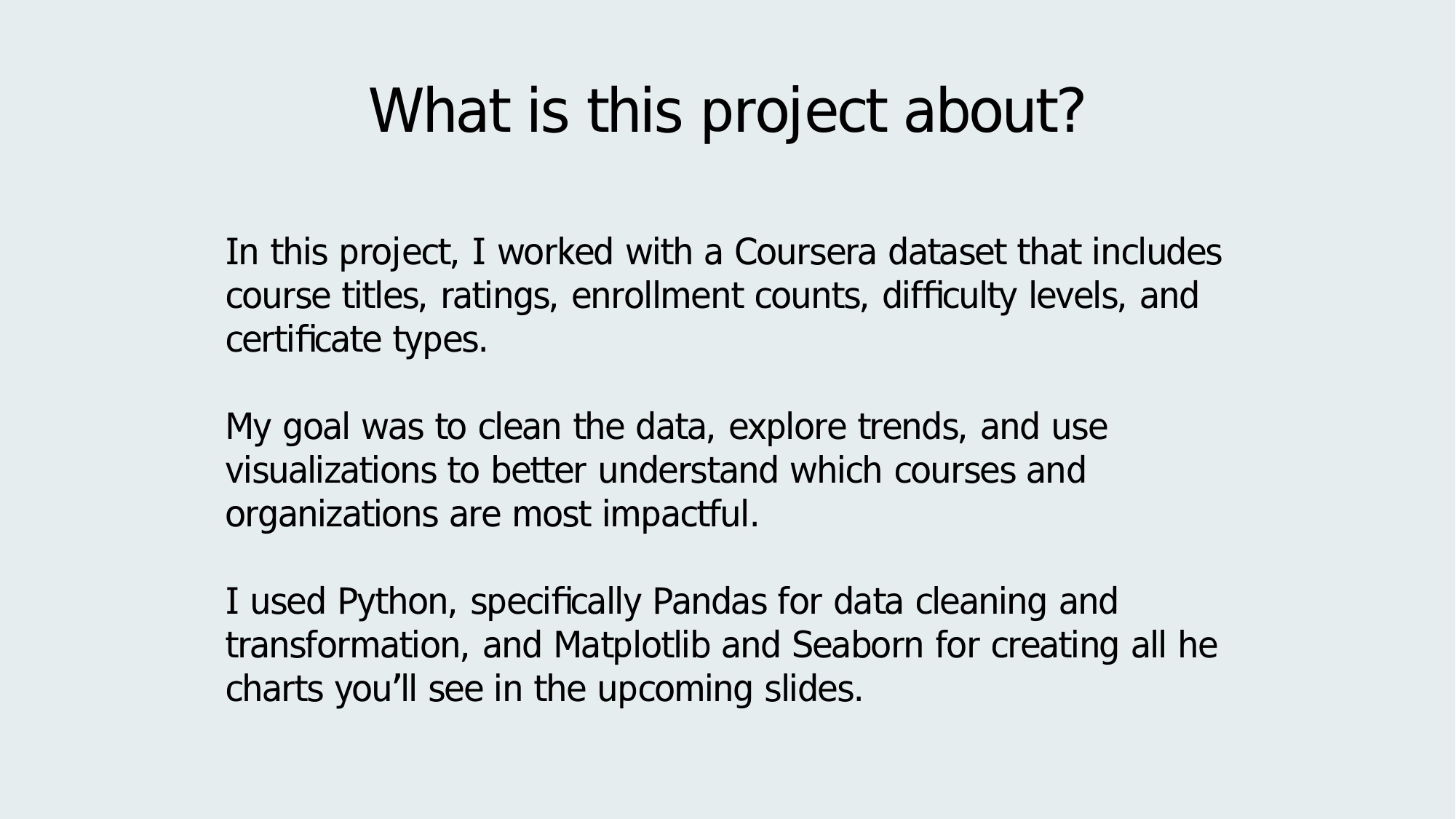

# What is this project about?
In this project, I worked with a Coursera dataset that includes course titles, ratings, enrollment counts, difficulty levels, and certificate types.
My goal was to clean the data, explore trends, and use visualizations to better understand which courses and organizations are most impactful.
I used Python, specifically Pandas for data cleaning and transformation, and Matplotlib and Seaborn for creating all he charts you’ll see in the upcoming slides.